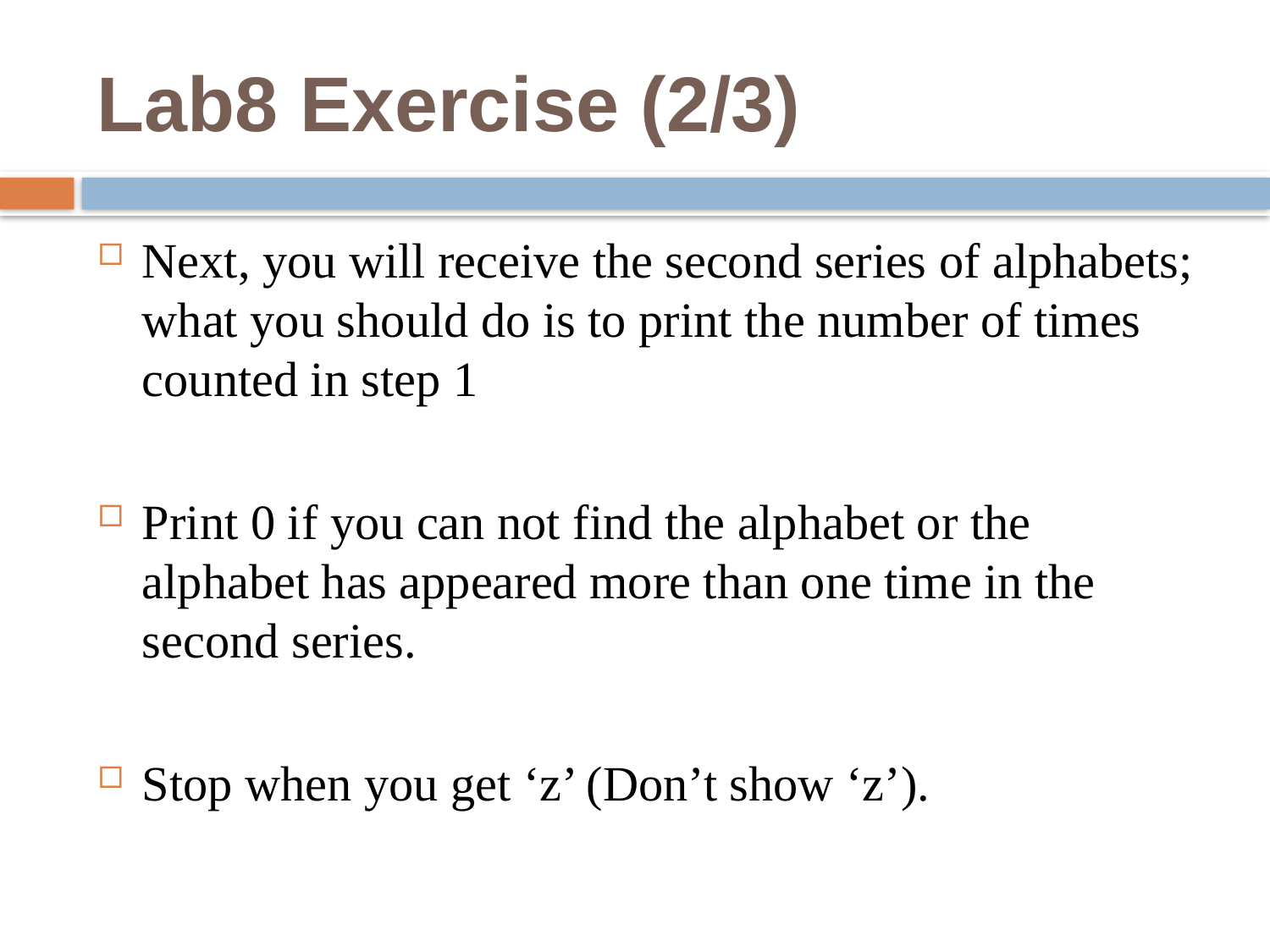

# Lab8 Exercise (2/3)
Next, you will receive the second series of alphabets; what you should do is to print the number of times counted in step 1

Print 0 if you can not find the alphabet or the alphabet has appeared more than one time in the second series.

Stop when you get ‘z’ (Don’t show ‘z’).